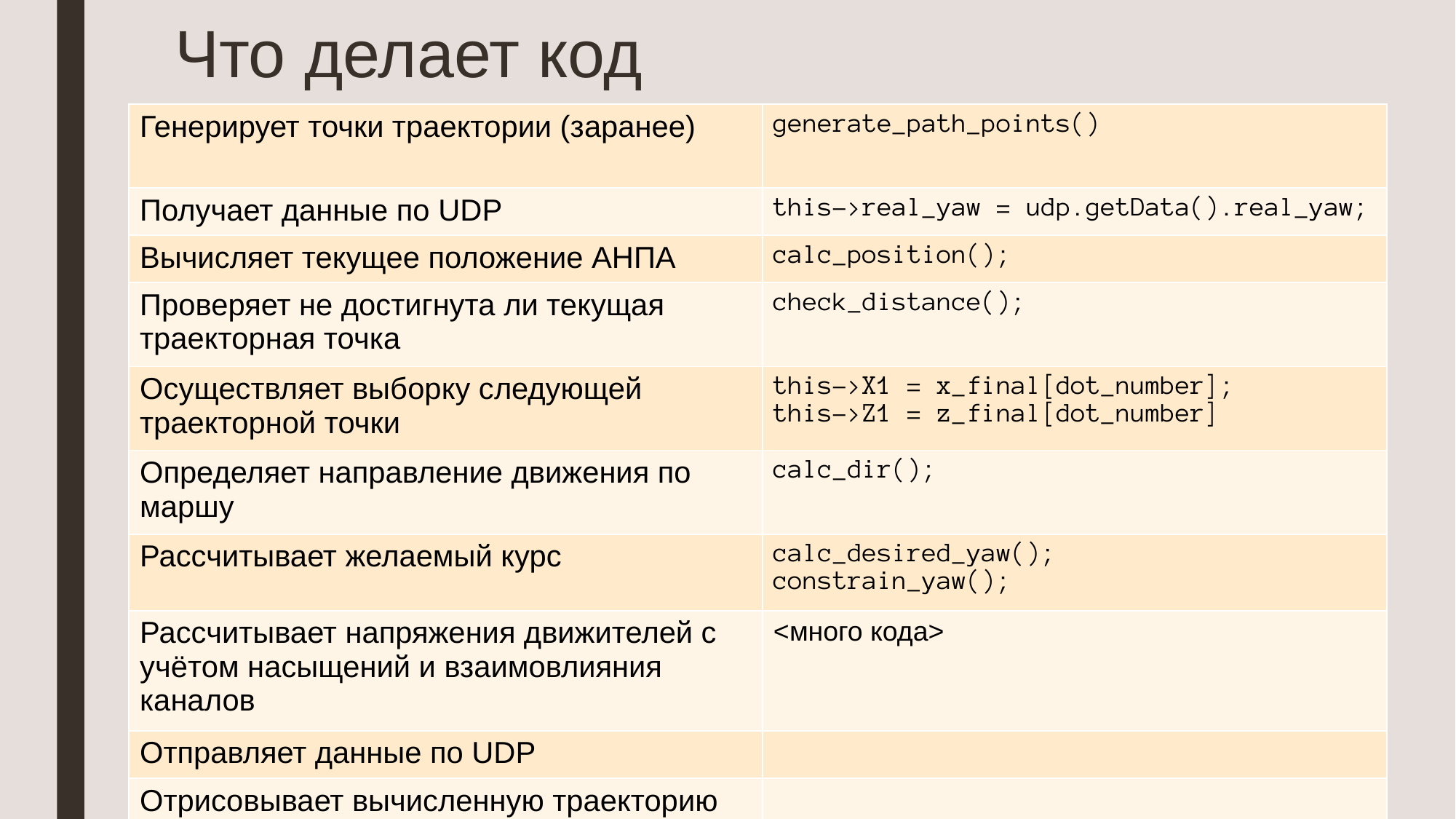

# Что делает код
| Генерирует точки траектории (заранее) | generate\_path\_points() |
| --- | --- |
| Получает данные по UDP | this->real\_yaw = udp.getData().real\_yaw; |
| Вычисляет текущее положение АНПА | calc\_position(); |
| Проверяет не достигнута ли текущая траекторная точка | check\_distance(); |
| Осуществляет выборку следующей траекторной точки | this->X1 = x\_final[dot\_number]; this->Z1 = z\_final[dot\_number] |
| Определяет направление движения по маршу | calc\_dir(); |
| Рассчитывает желаемый курс | calc\_desired\_yaw(); constrain\_yaw(); |
| Рассчитывает напряжения движителей с учётом насыщений и взаимовлияния каналов | <много кода> |
| Отправляет данные по UDP |  |
| Отрисовывает вычисленную траекторию на главном экране |  |